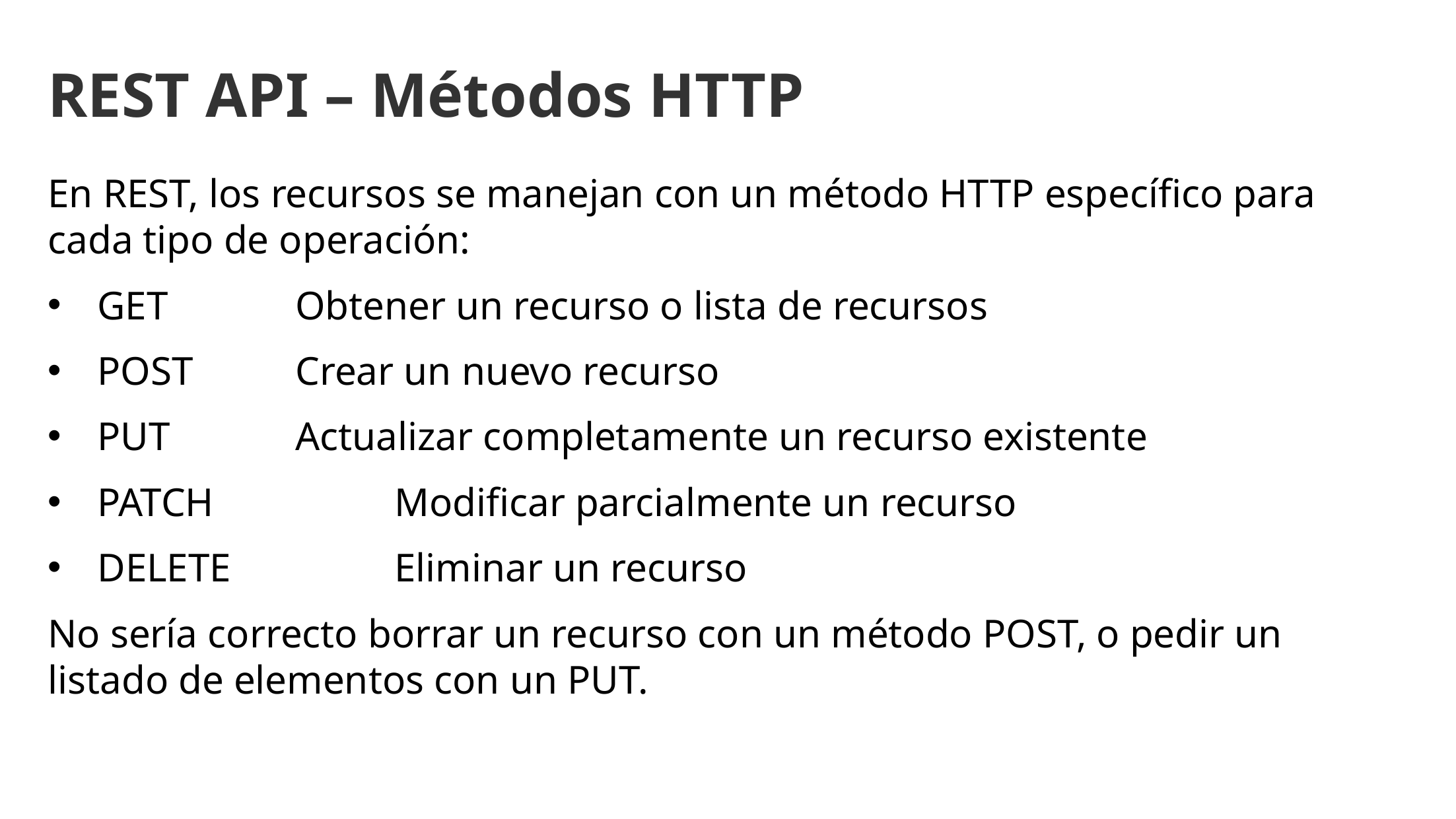

REST API – Métodos HTTP
En REST, los recursos se manejan con un método HTTP específico para cada tipo de operación:
GET 		Obtener un recurso o lista de recursos
POST		Crear un nuevo recurso
PUT		Actualizar completamente un recurso existente
PATCH		Modificar parcialmente un recurso
DELETE		Eliminar un recurso
No sería correcto borrar un recurso con un método POST, o pedir un listado de elementos con un PUT.